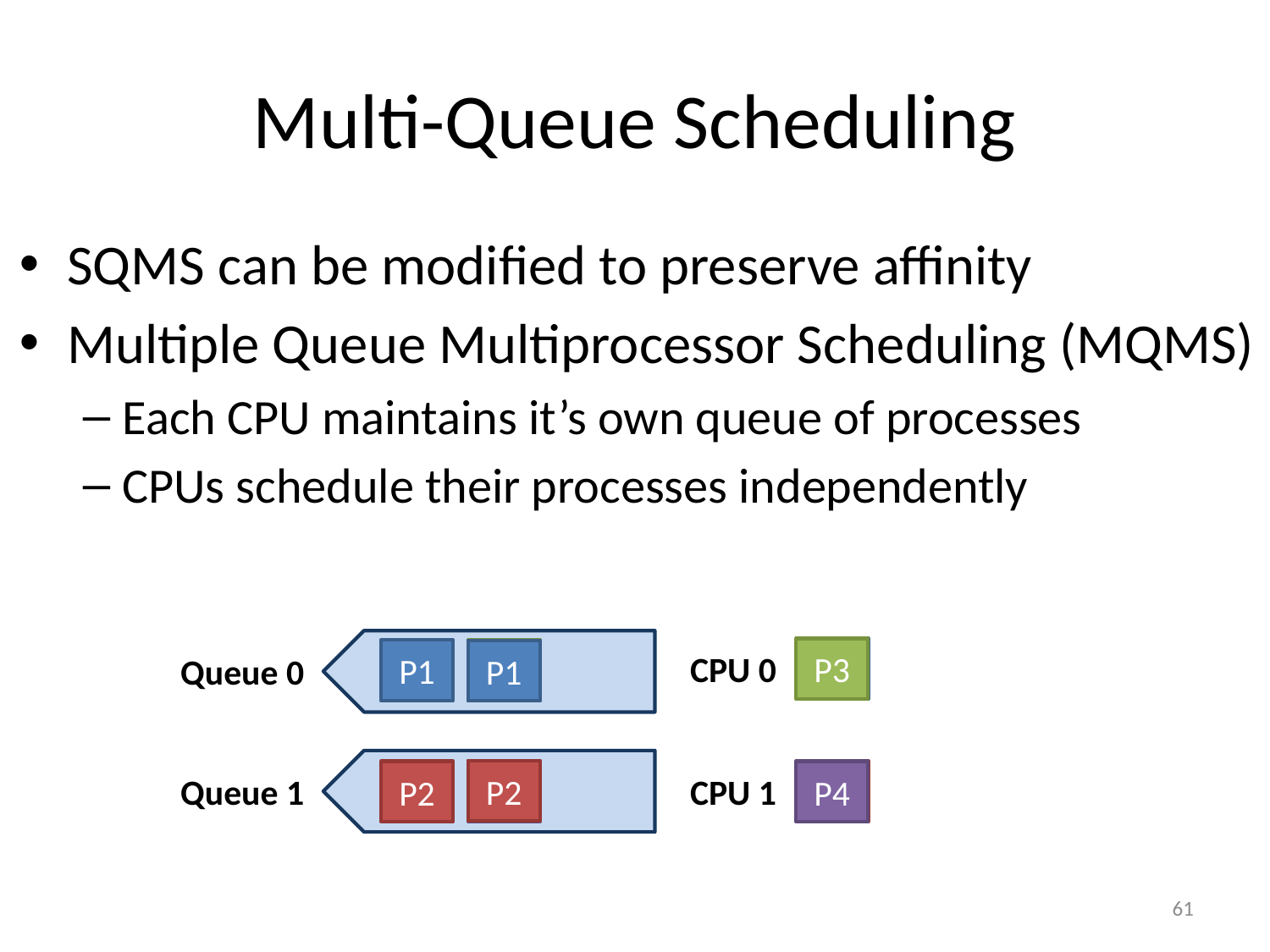

# Multi-Queue Scheduling
SQMS can be modified to preserve affinity
Multiple Queue Multiprocessor Scheduling (MQMS)
Each CPU maintains it’s own queue of processes
CPUs schedule their processes independently

P3
P1
P1
P3
P1
CPU 0
Queue 0

P2
P4
P2
P2
P4
Queue 1
CPU 1
61